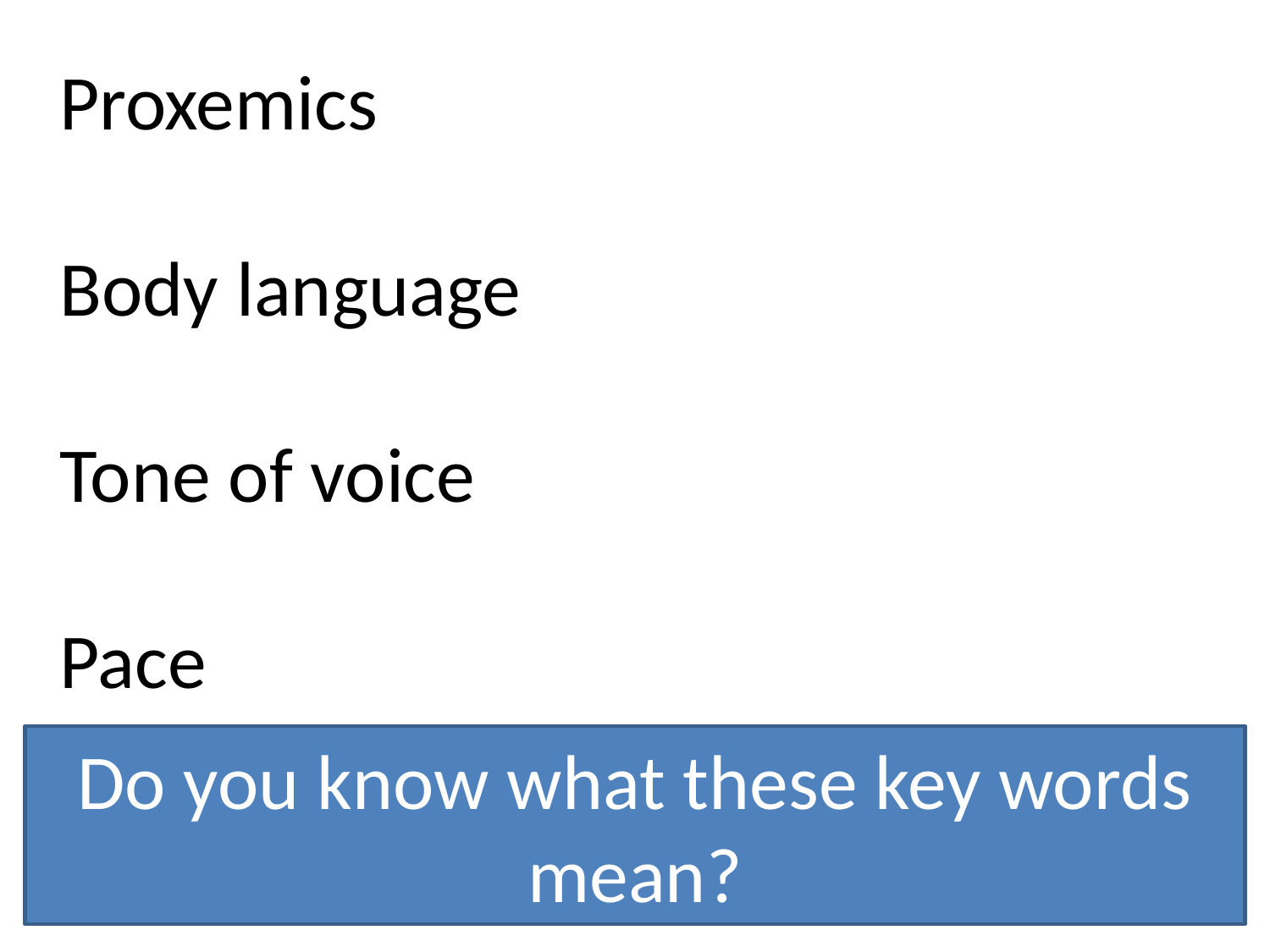

Proxemics

Body language

Tone of voice

Pace
Do you know what these key words mean?